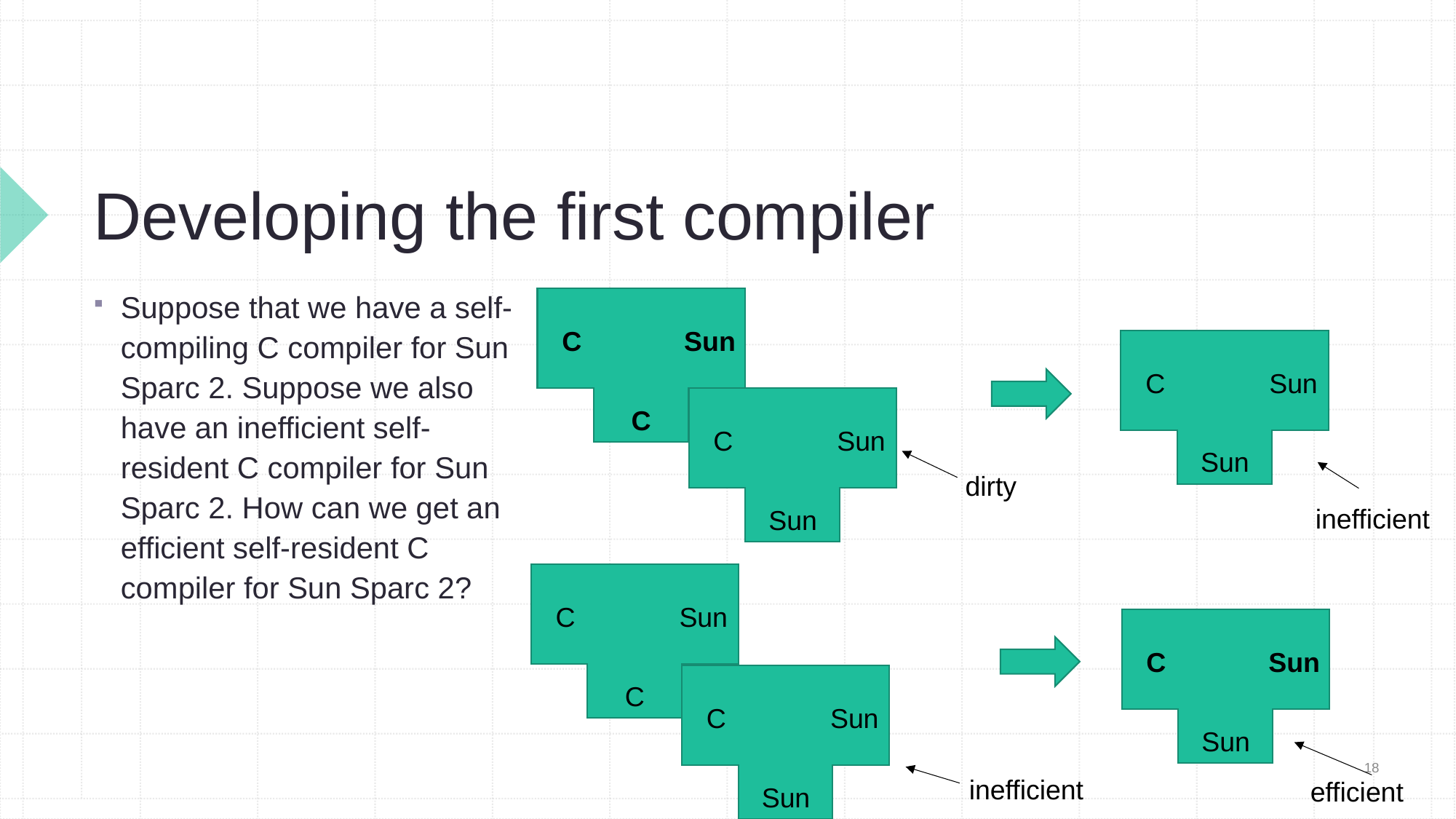

# Developing the first compiler
Suppose that we have a self-compiling C compiler for Sun Sparc 2. Suppose we also have an inefficient self-resident C compiler for Sun Sparc 2. How can we get an efficient self-resident C compiler for Sun Sparc 2?

C
Sun
C

C
Sun
Sun

C
Sun
Sun
dirty
inefficient

C
Sun
C

C
Sun
Sun

C
Sun
Sun
18
inefficient
efficient